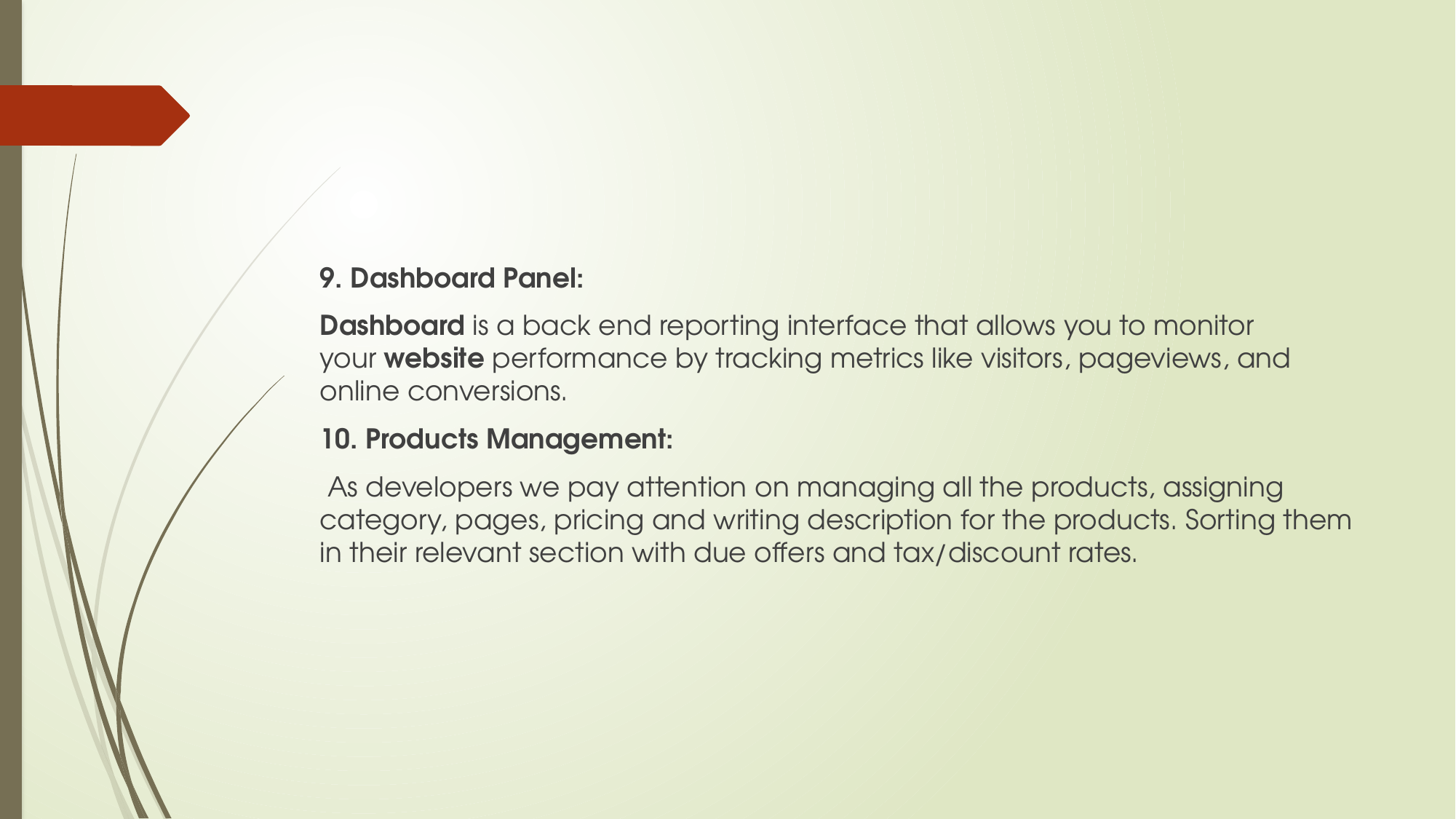

#
9. Dashboard Panel:
Dashboard is a back end reporting interface that allows you to monitor your website performance by tracking metrics like visitors, pageviews, and online conversions.
10. Products Management:
 As developers we pay attention on managing all the products, assigning category, pages, pricing and writing description for the products. Sorting them in their relevant section with due offers and tax/discount rates.